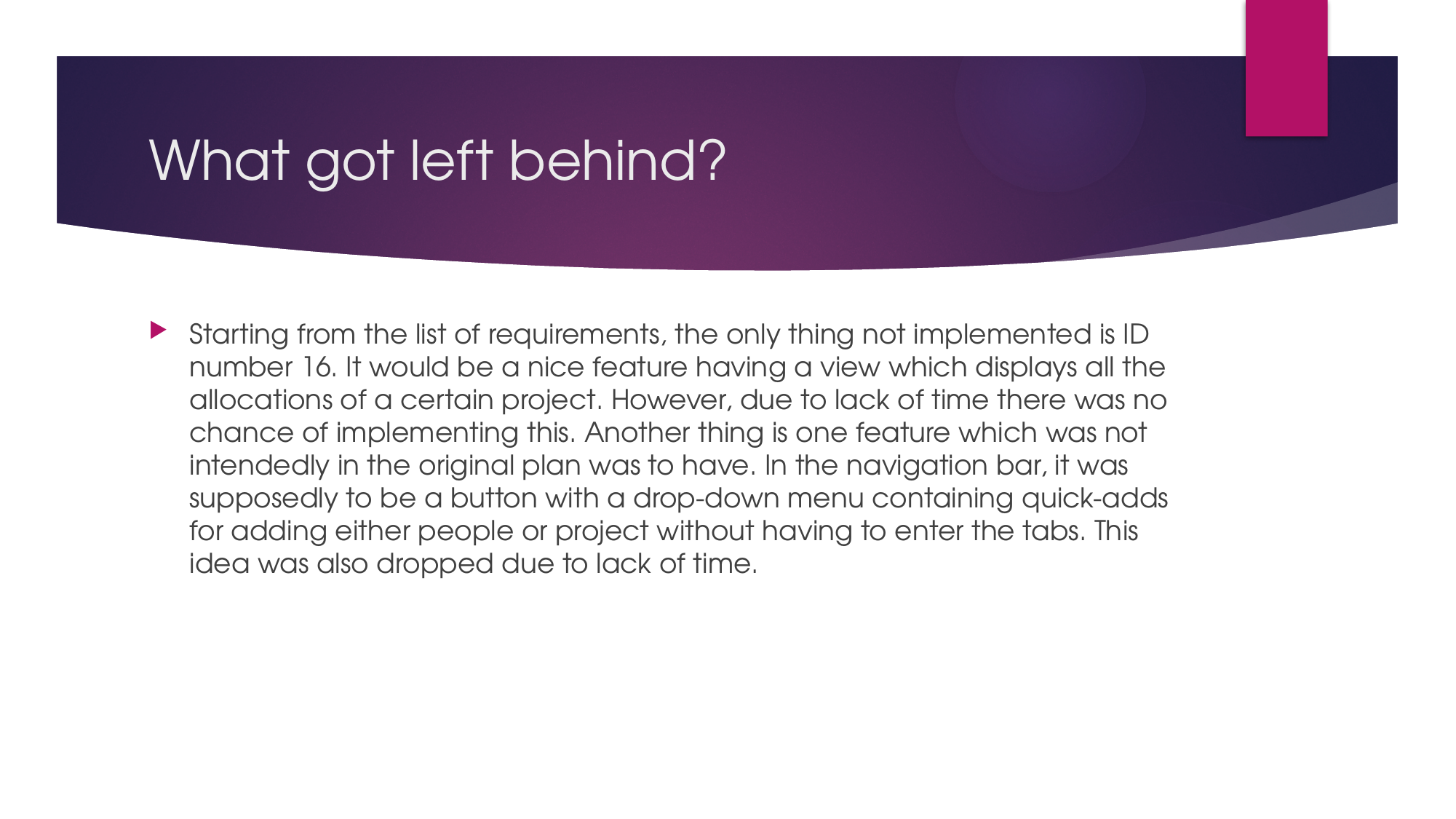

# What got left behind?
Starting from the list of requirements, the only thing not implemented is ID number 16. It would be a nice feature having a view which displays all the allocations of a certain project. However, due to lack of time there was no chance of implementing this. Another thing is one feature which was not intendedly in the original plan was to have. In the navigation bar, it was supposedly to be a button with a drop-down menu containing quick-adds for adding either people or project without having to enter the tabs. This idea was also dropped due to lack of time.